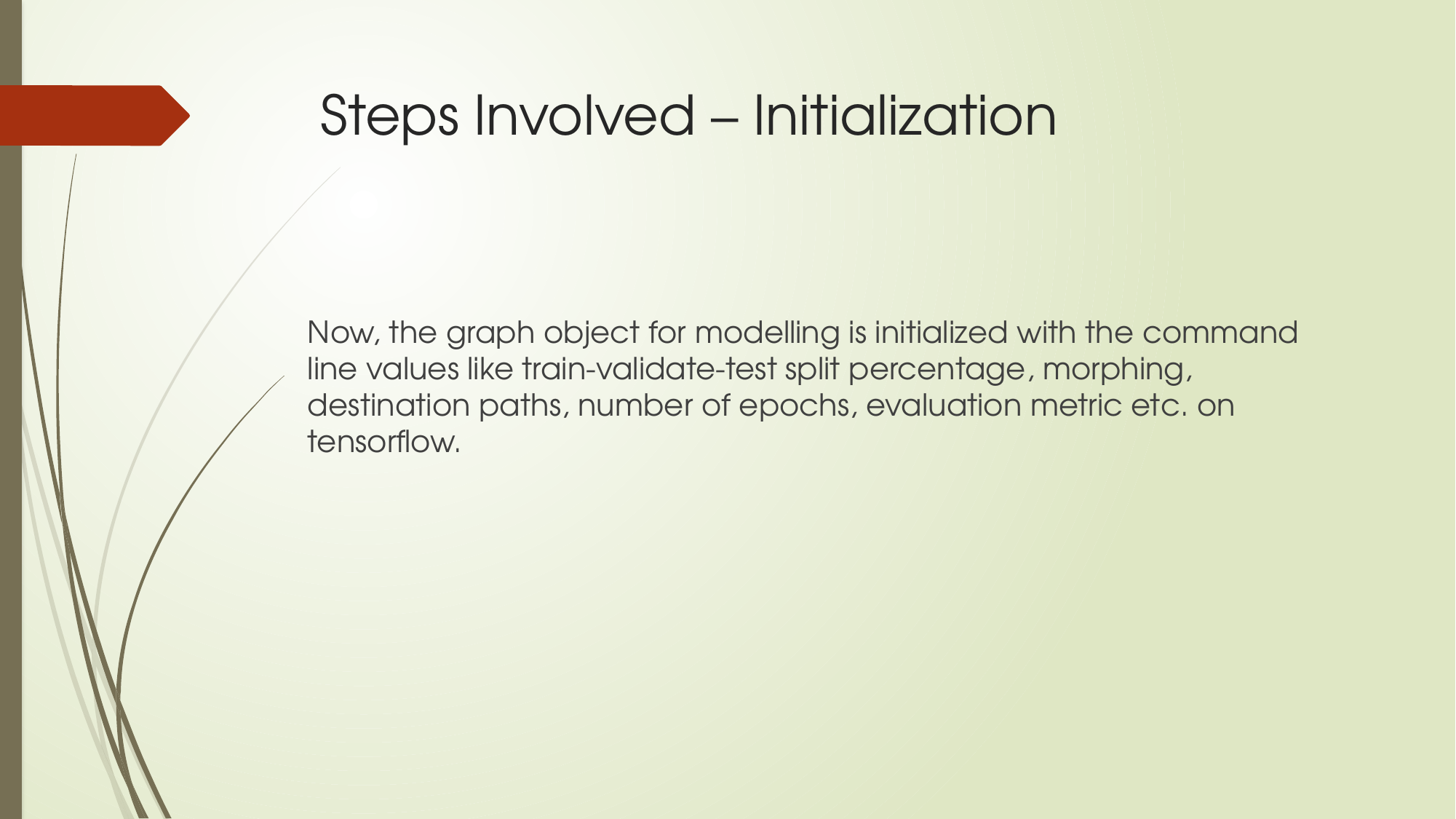

# Steps Involved – Initialization
Now, the graph object for modelling is initialized with the command line values like train-validate-test split percentage, morphing, destination paths, number of epochs, evaluation metric etc. on tensorﬂow.